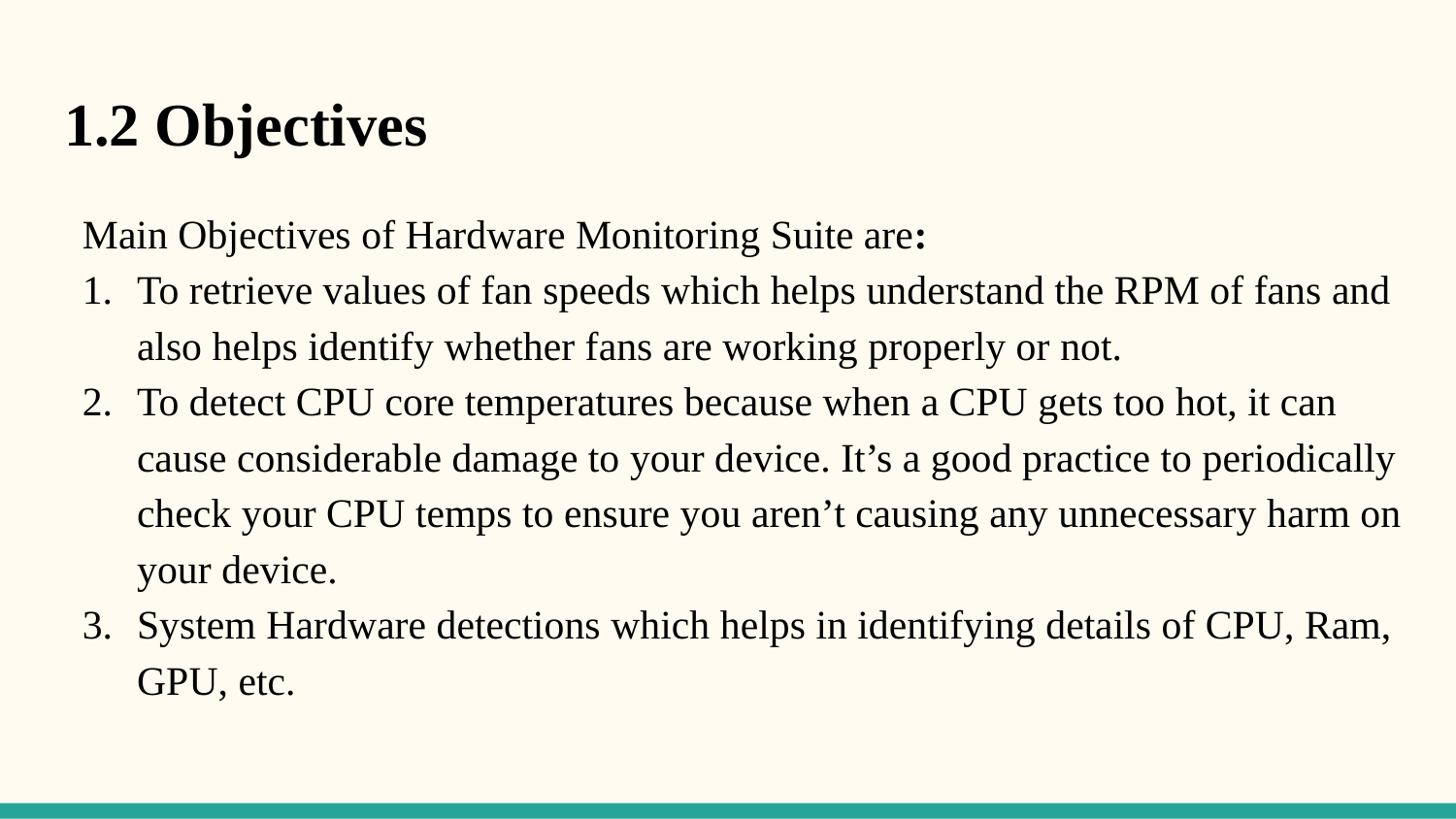

# 1.2 Objectives
Main Objectives of Hardware Monitoring Suite are:
To retrieve values of fan speeds which helps understand the RPM of fans and also helps identify whether fans are working properly or not.
To detect CPU core temperatures because when a CPU gets too hot, it can cause considerable damage to your device. It’s a good practice to periodically check your CPU temps to ensure you aren’t causing any unnecessary harm on your device.
System Hardware detections which helps in identifying details of CPU, Ram, GPU, etc.